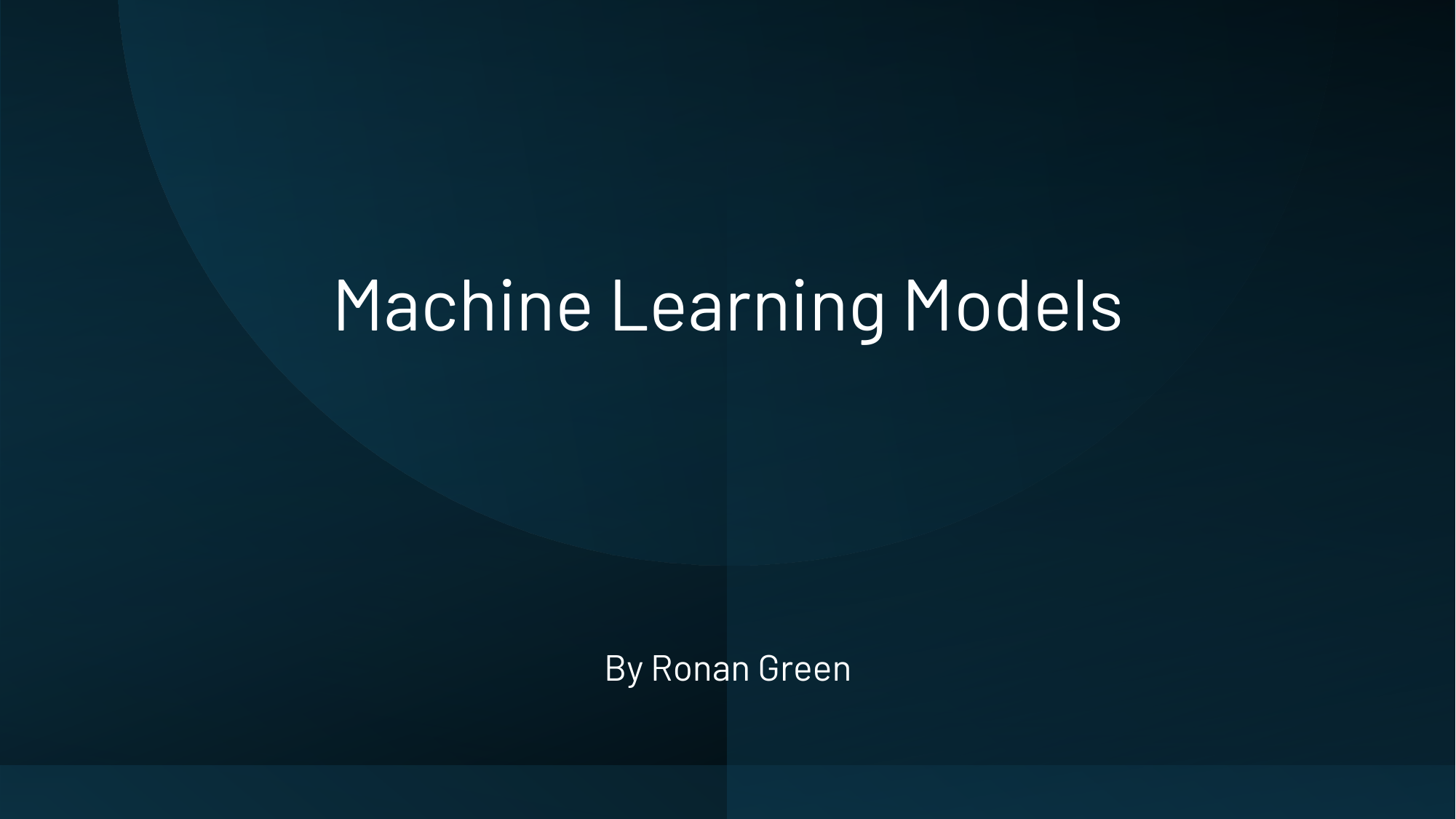

# Machine Learning Models
By Ronan Green